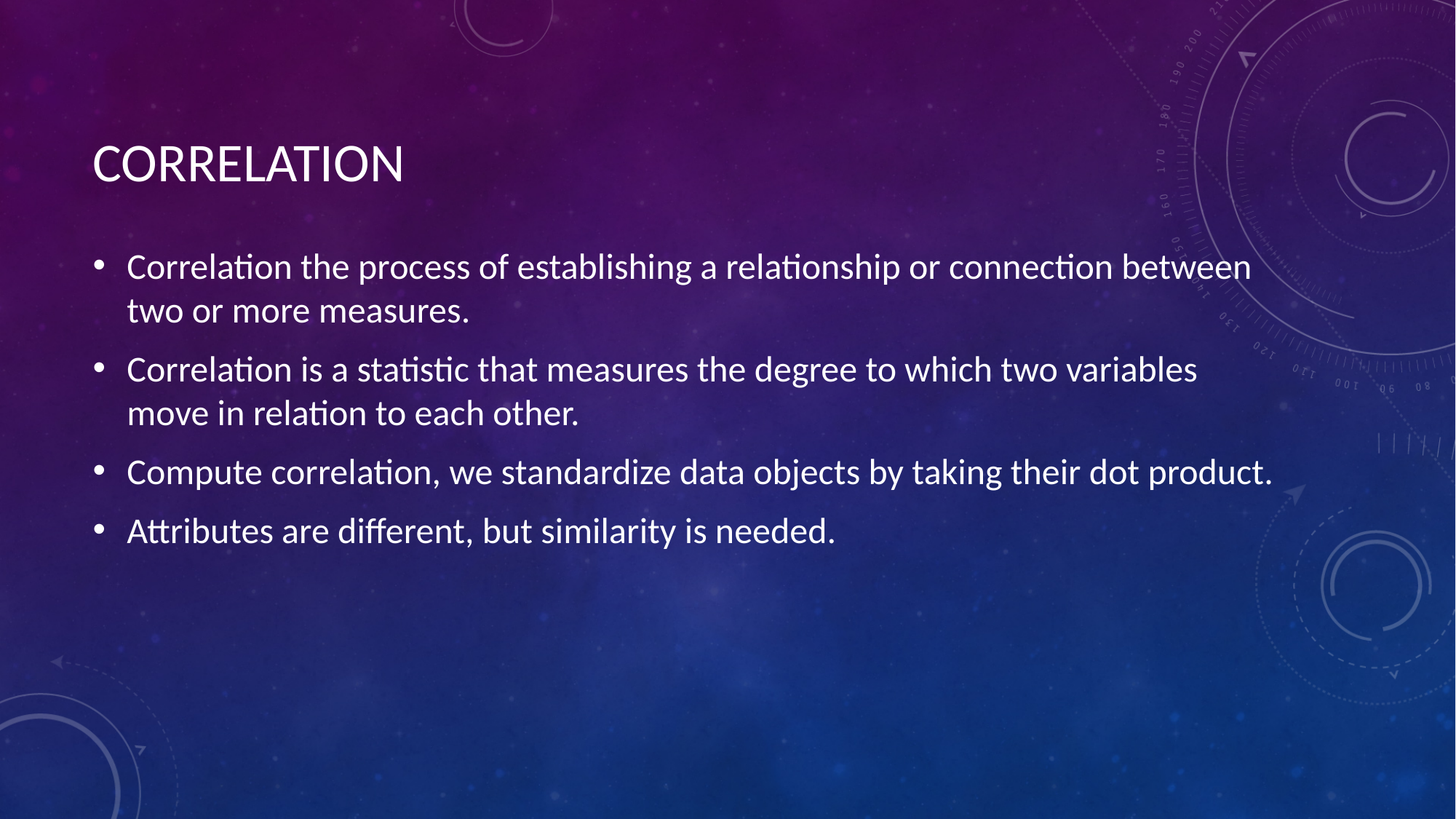

Correlation the process of establishing a relationship or connection between two or more measures.
Correlation is a statistic that measures the degree to which two variables move in relation to each other.
Compute correlation, we standardize data objects by taking their dot product.
Attributes are different, but similarity is needed.

# Correlation